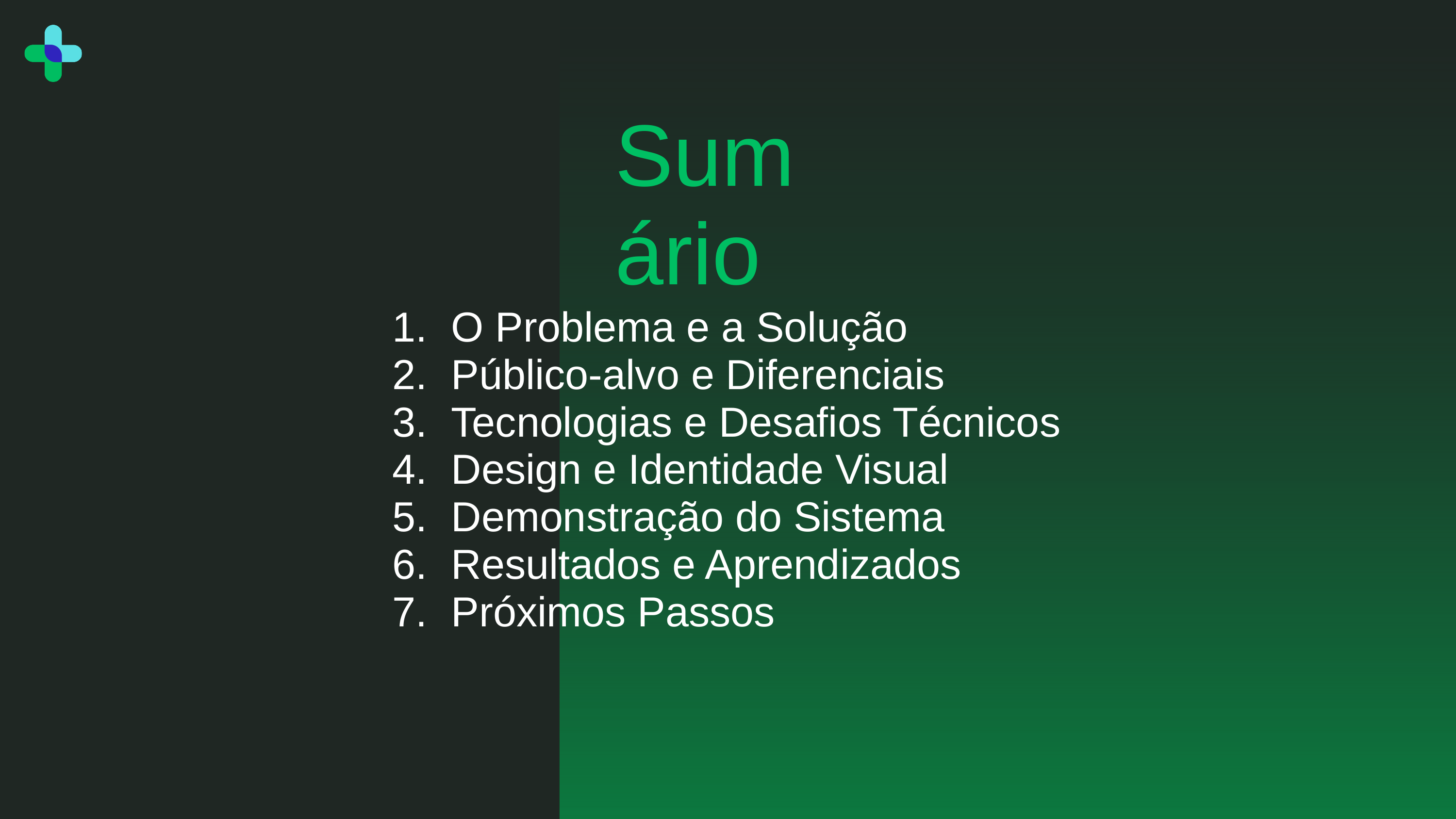

Sumário
  O Problema e a Solução
  Público-alvo e Diferenciais
  Tecnologias e Desafios Técnicos
  Design e Identidade Visual
  Demonstração do Sistema
  Resultados e Aprendizados
  Próximos Passos